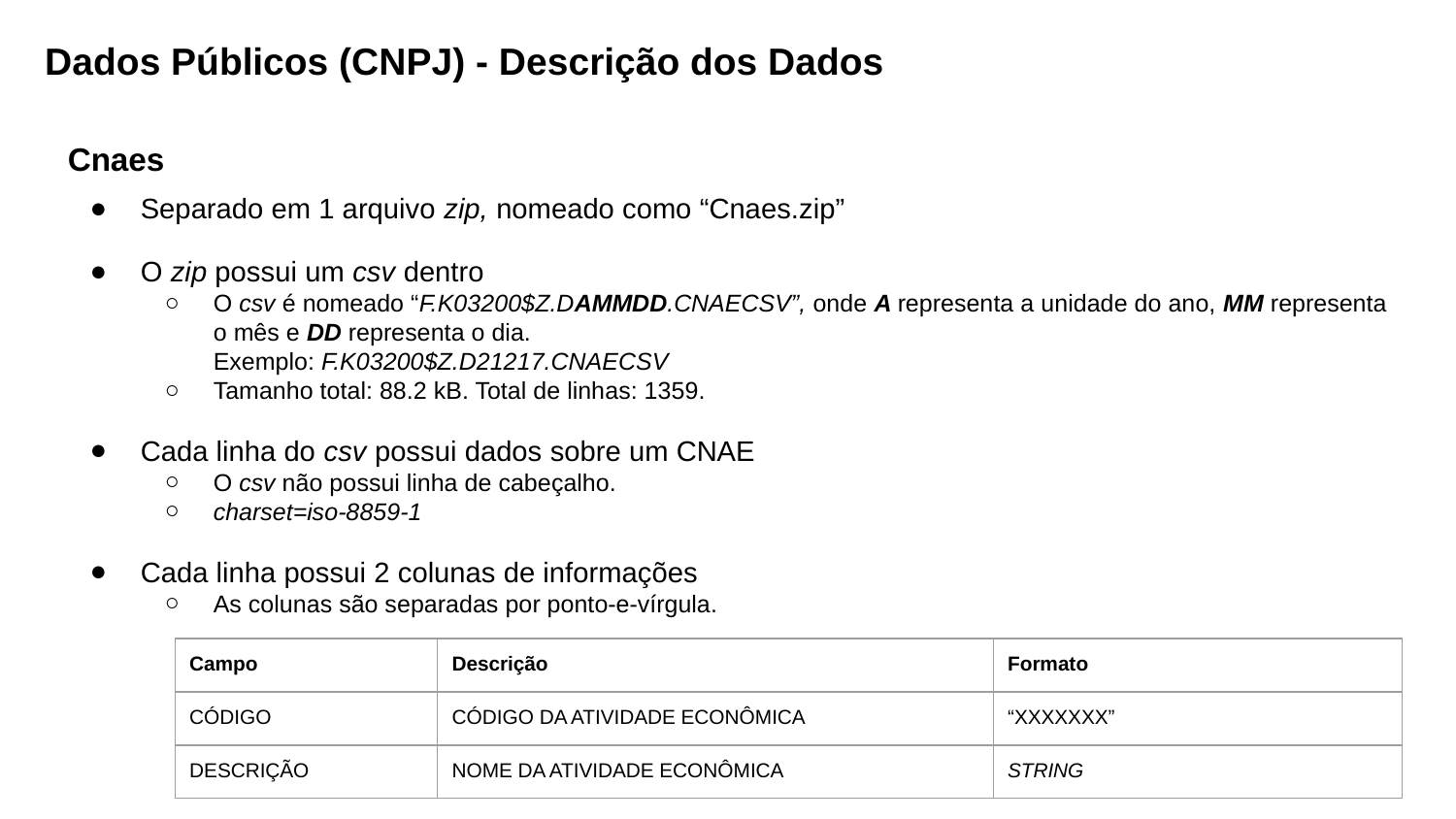

Dados Públicos (CNPJ) - Descrição dos Dados

Cnaes
Separado em 1 arquivo zip, nomeado como “Cnaes.zip”

O zip possui um csv dentro
O csv é nomeado “F.K03200$Z.DAMMDD.CNAECSV”, onde A representa a unidade do ano, MM representa o mês e DD representa o dia.
Exemplo: F.K03200$Z.D21217.CNAECSV
Tamanho total: 88.2 kB. Total de linhas: 1359.

Cada linha do csv possui dados sobre um CNAE
O csv não possui linha de cabeçalho.
charset=iso-8859-1

Cada linha possui 2 colunas de informações
As colunas são separadas por ponto-e-vírgula.
| Campo | Descrição | Formato |
| --- | --- | --- |
| CÓDIGO | CÓDIGO DA ATIVIDADE ECONÔMICA | “XXXXXXX” |
| DESCRIÇÃO | NOME DA ATIVIDADE ECONÔMICA | STRING |